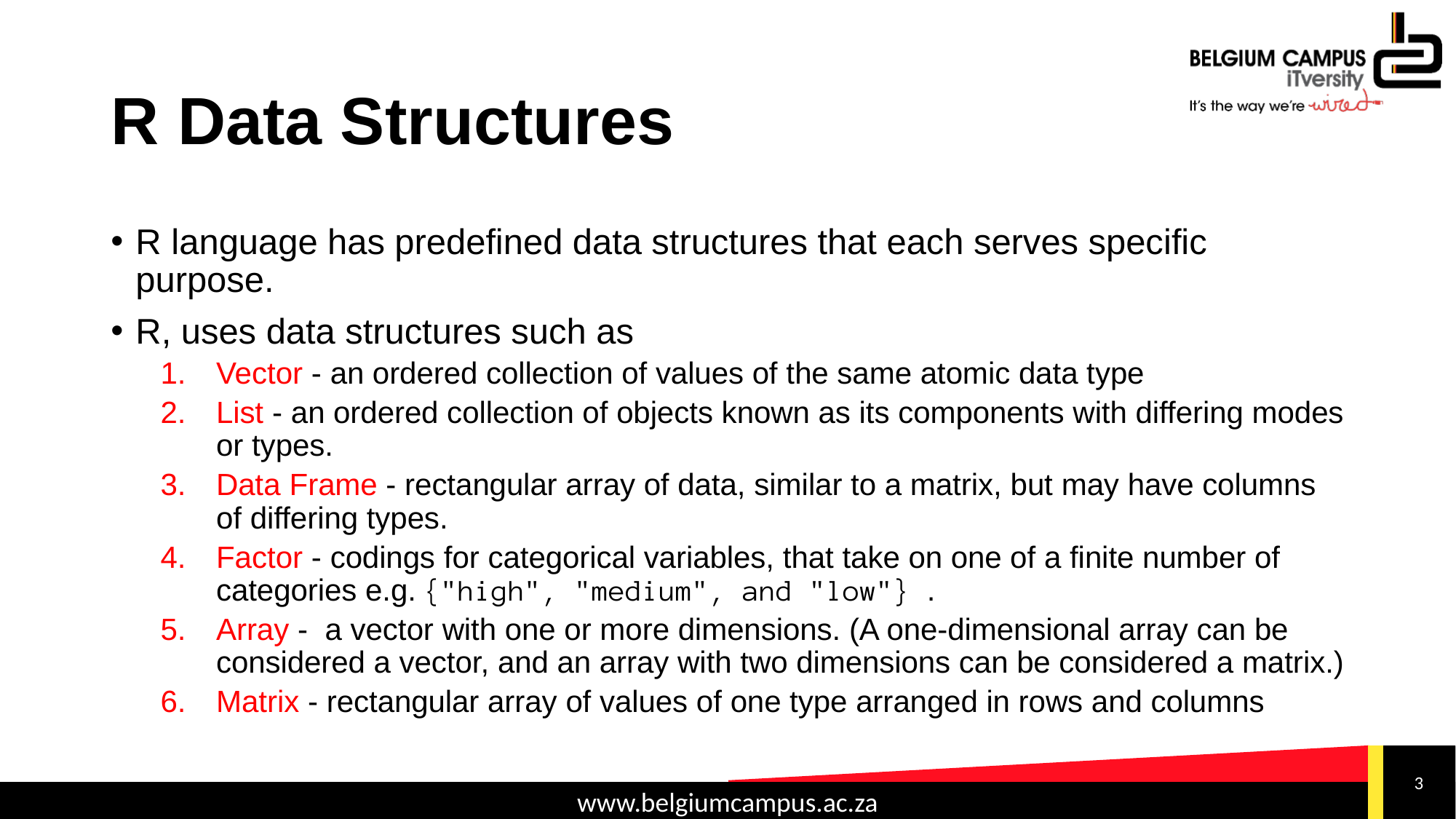

# R Data Structures
R language has predefined data structures that each serves specific purpose.
R, uses data structures such as
Vector - an ordered collection of values of the same atomic data type
List - an ordered collection of objects known as its components with differing modes or types.
Data Frame - rectangular array of data, similar to a matrix, but may have columns of differing types.
Factor - codings for categorical variables, that take on one of a finite number of categories e.g. {"high", "medium", and "low"} .
Array -  a vector with one or more dimensions. (A one-dimensional array can be considered a vector, and an array with two dimensions can be considered a matrix.)
Matrix - rectangular array of values of one type arranged in rows and columns